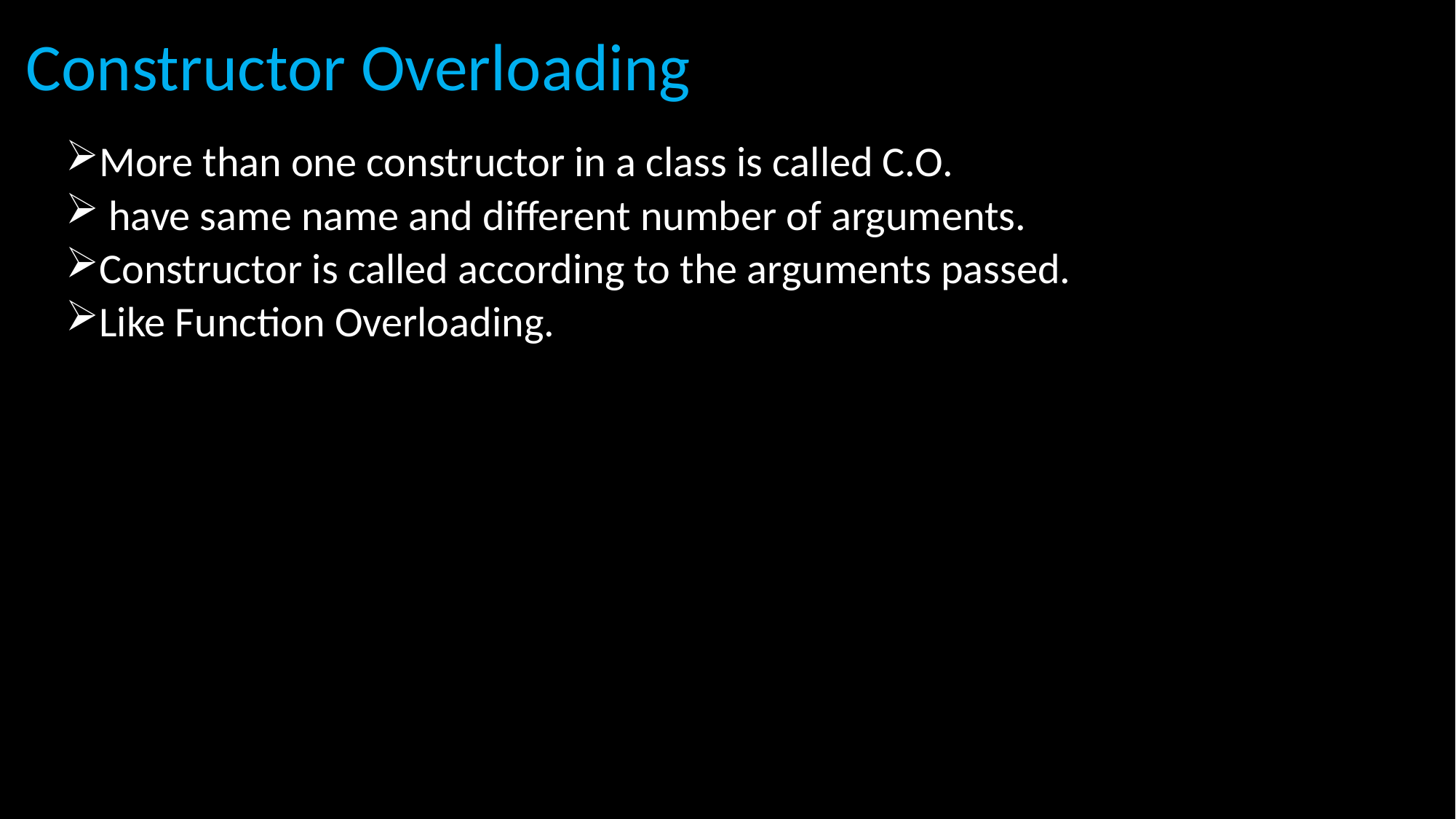

# Constructor Overloading
More than one constructor in a class is called C.O.
 have same name and different number of arguments.
Constructor is called according to the arguments passed.
Like Function Overloading.